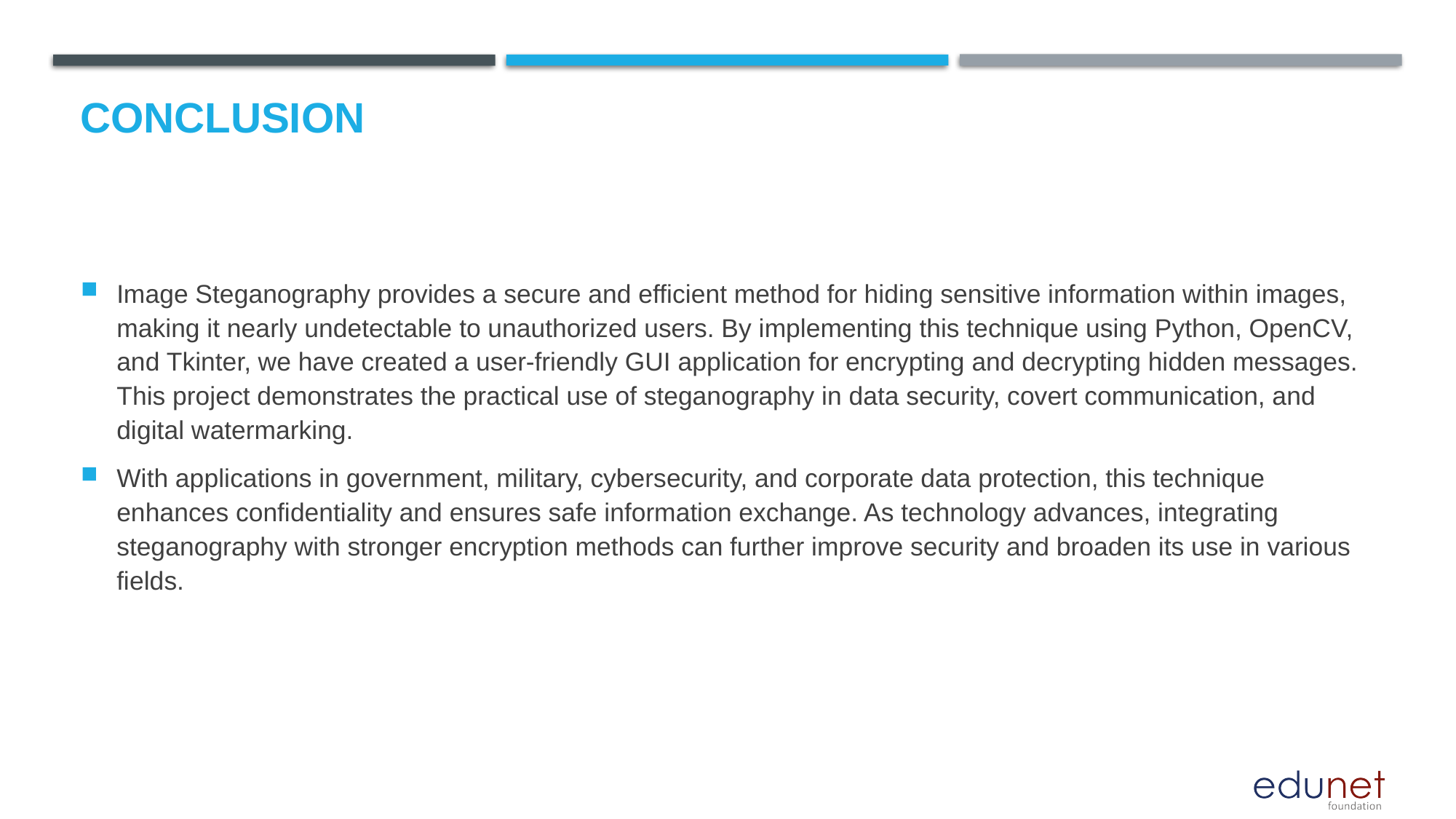

# Conclusion
Image Steganography provides a secure and efficient method for hiding sensitive information within images, making it nearly undetectable to unauthorized users. By implementing this technique using Python, OpenCV, and Tkinter, we have created a user-friendly GUI application for encrypting and decrypting hidden messages. This project demonstrates the practical use of steganography in data security, covert communication, and digital watermarking.
With applications in government, military, cybersecurity, and corporate data protection, this technique enhances confidentiality and ensures safe information exchange. As technology advances, integrating steganography with stronger encryption methods can further improve security and broaden its use in various fields.